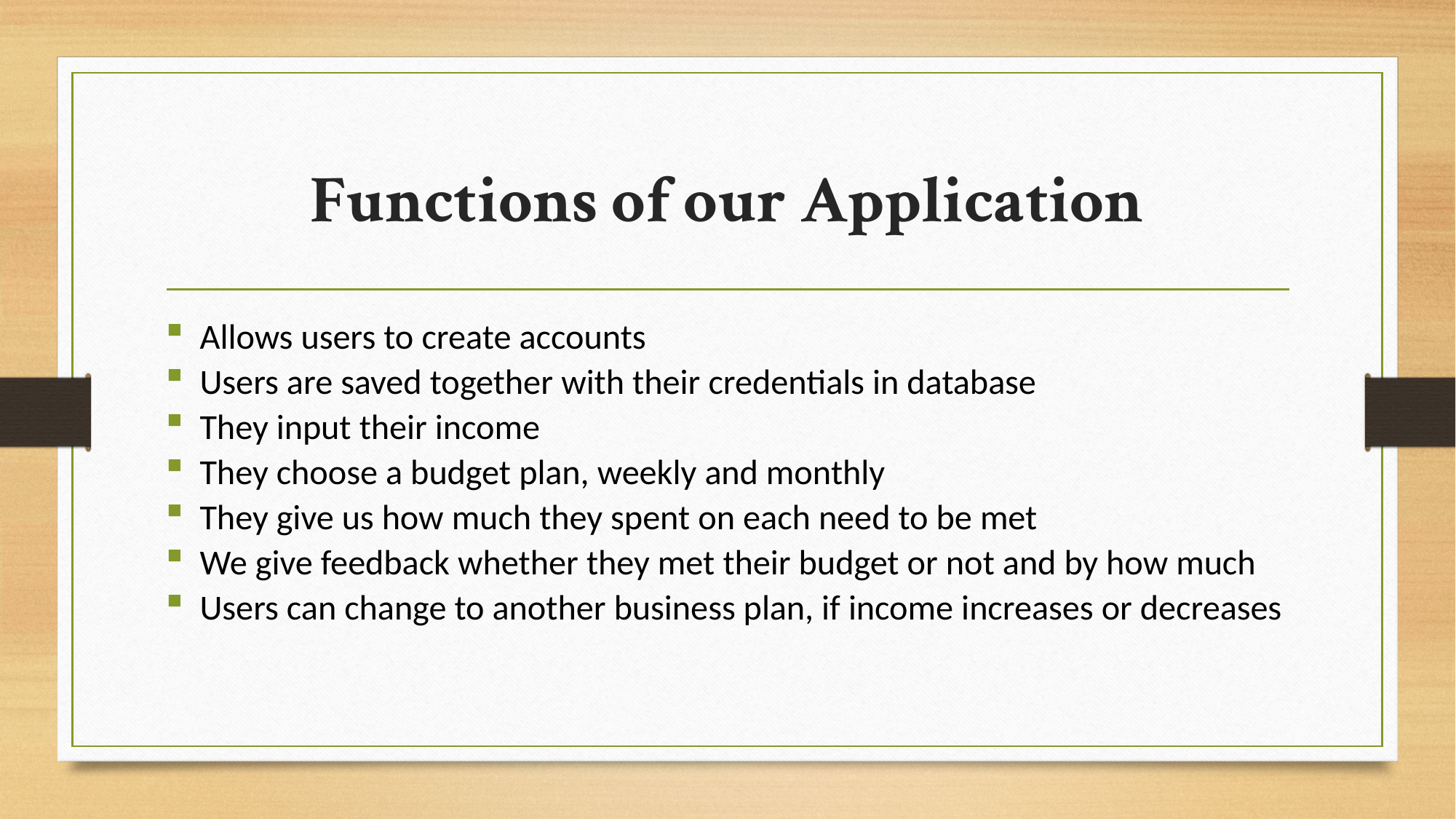

# Functions of our Application
Allows users to create accounts
Users are saved together with their credentials in database
They input their income
They choose a budget plan, weekly and monthly
They give us how much they spent on each need to be met
We give feedback whether they met their budget or not and by how much
Users can change to another business plan, if income increases or decreases